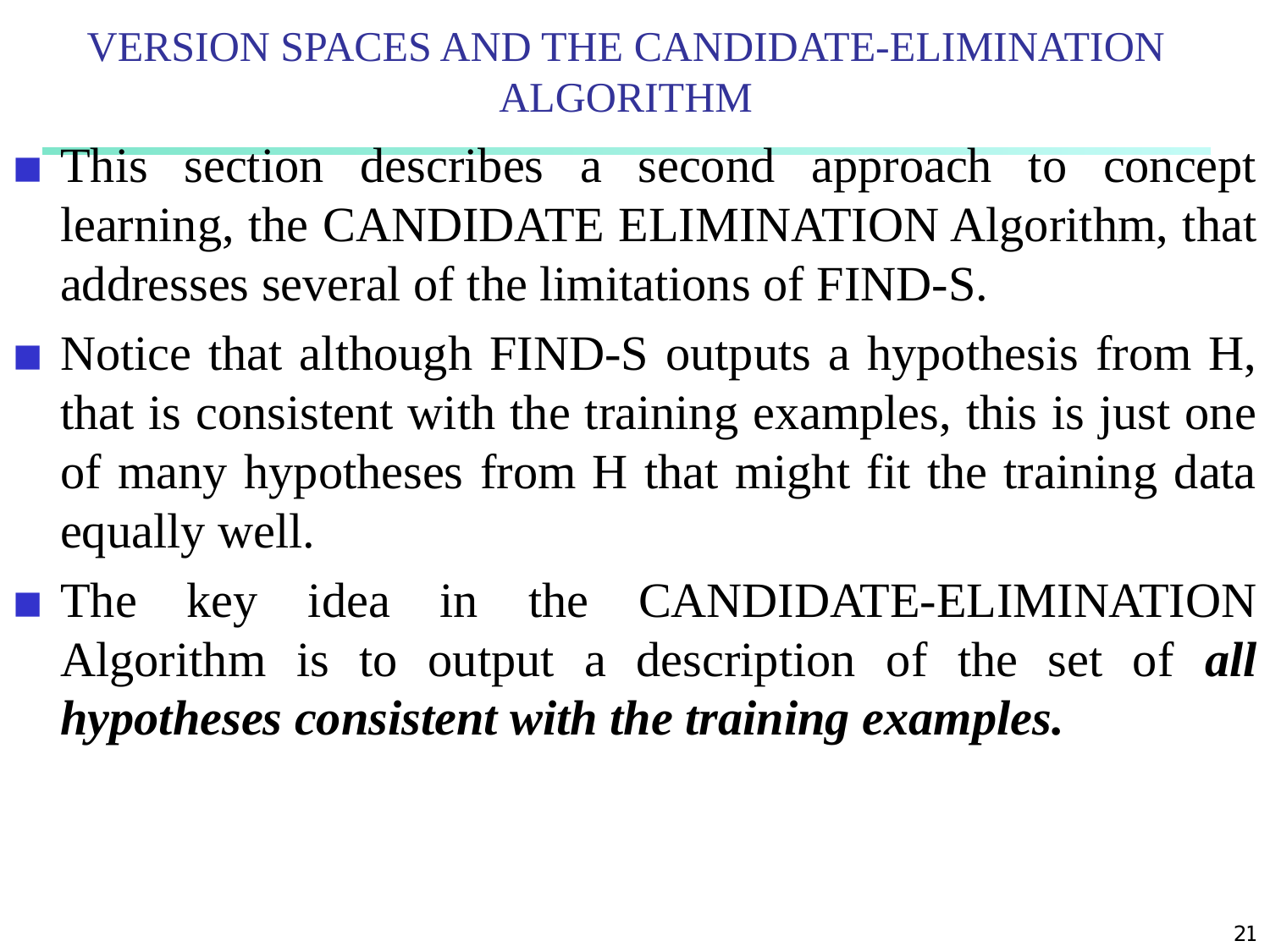

# VERSION SPACES AND THE CANDIDATE-ELIMINATION ALGORITHM
This section describes a second approach to concept learning, the CANDIDATE ELIMINATION Algorithm, that addresses several of the limitations of FIND-S.
Notice that although FIND-S outputs a hypothesis from H, that is consistent with the training examples, this is just one of many hypotheses from H that might fit the training data equally well.
The key idea in the CANDIDATE-ELIMINATION Algorithm is to output a description of the set of all hypotheses consistent with the training examples.

21